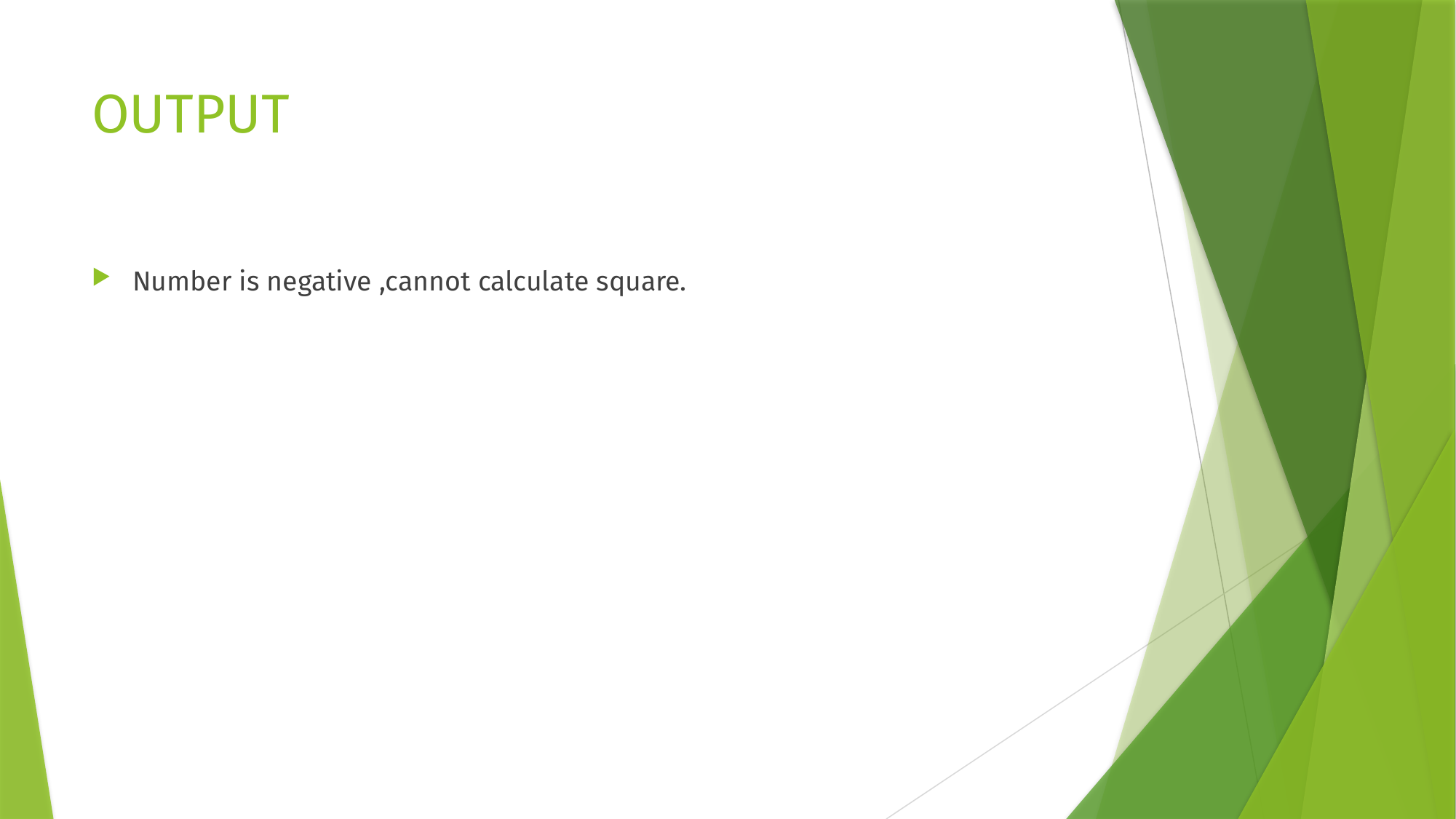

# OUTPUT
Number is negative ,cannot calculate square.